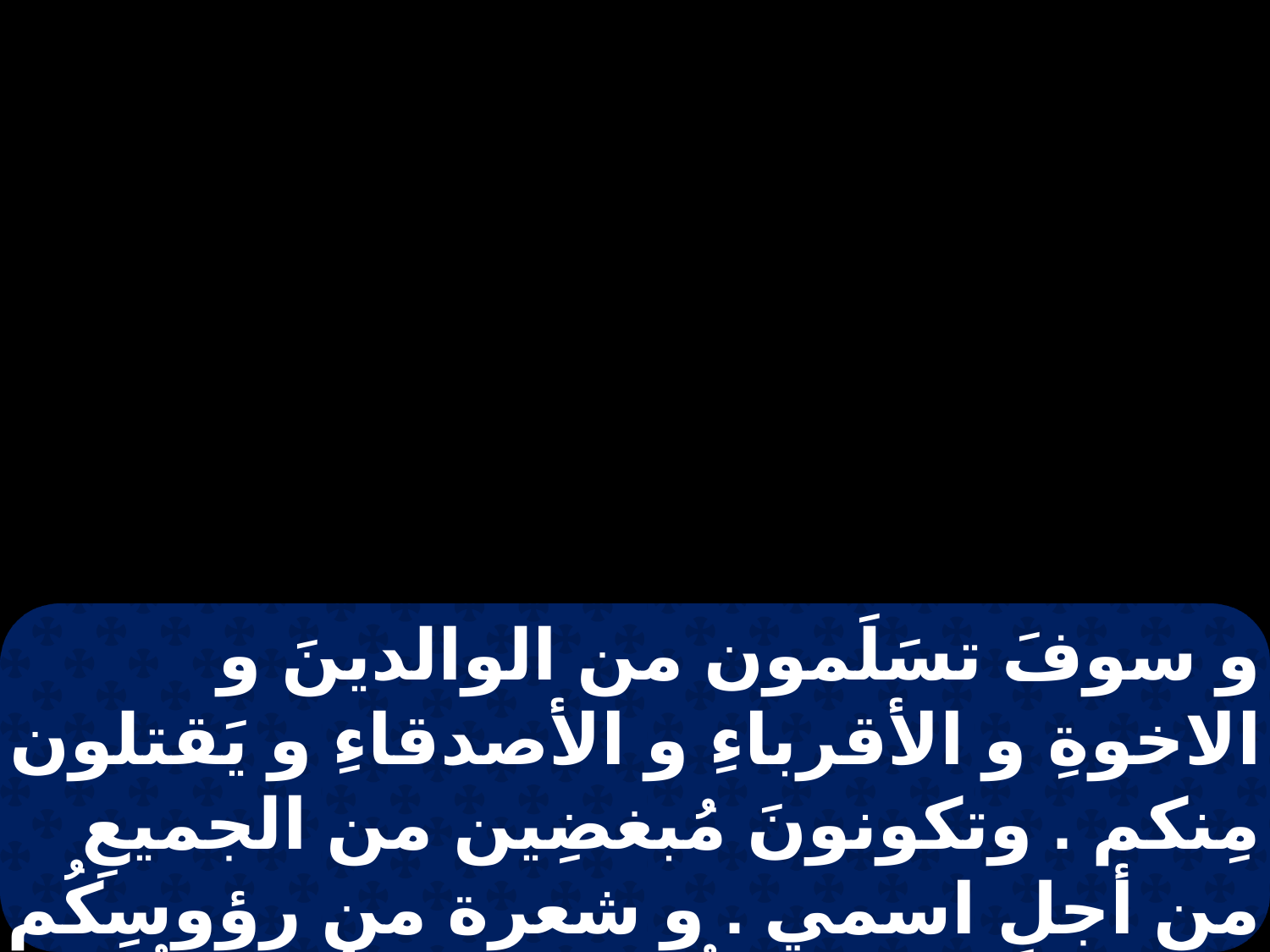

و سوفَ تسَلَمون من الوالدينَ و الاخوةِ و الأقرباءِ و الأصدقاءِ و يَقتلون مِنكم . وتكونونَ مُبغضِين من الجميعِ من أجلِ اسمي . و شعرة من رؤوسِكُم لا تسقط . بصبركُم تقتنون أنفسكُم .